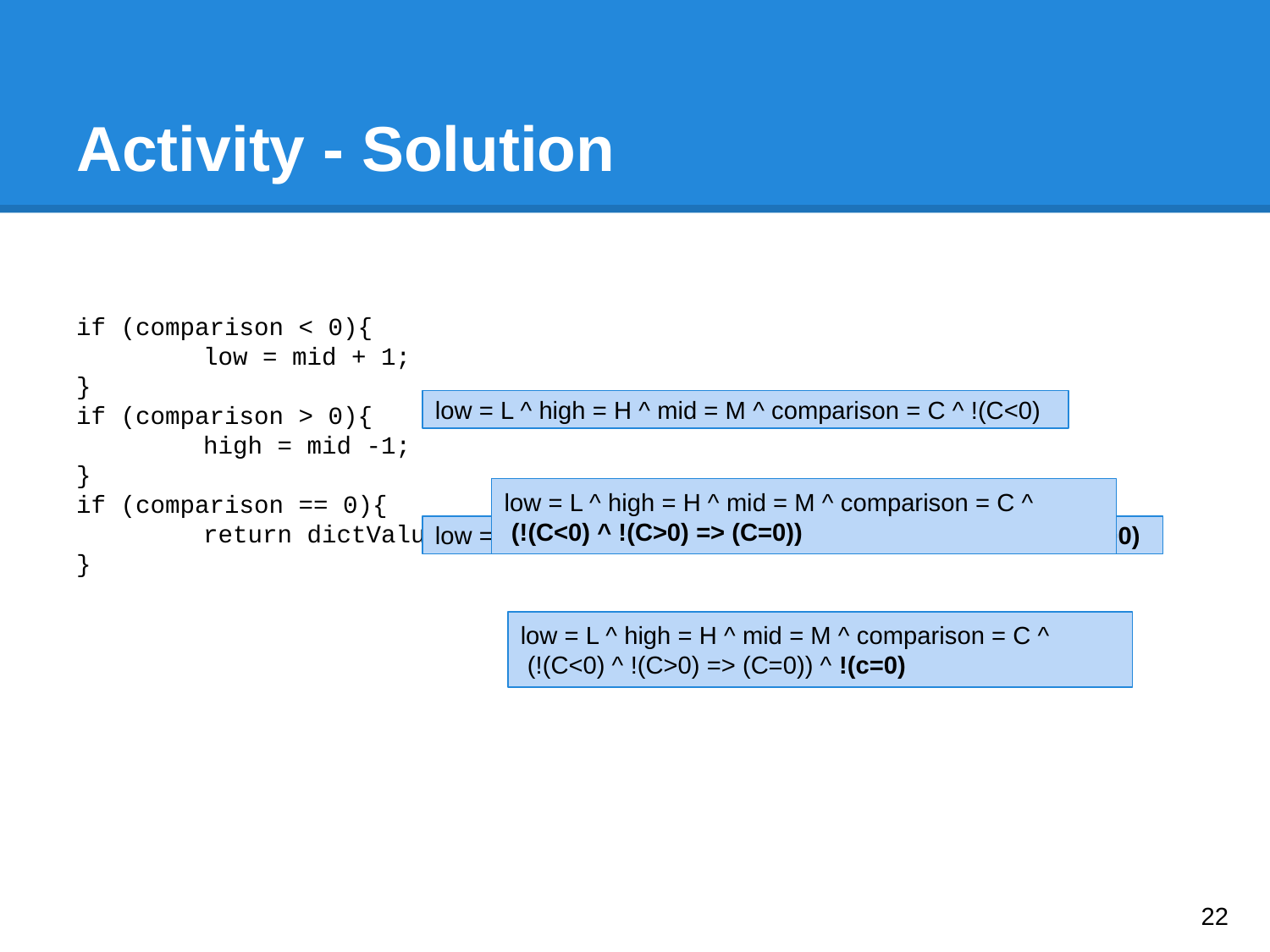

# Activity - Solution
if (comparison < 0){
	low = mid + 1;
}
if (comparison > 0){
	high = mid -1;
}
if (comparison == 0){
	return dictValues[mid];
}
low = L ^ high = H ^ mid = M ^ comparison = C ^ !(C<0)
low = L ^ high = H ^ mid = M ^ comparison = C ^
 (!(C<0) ^ !(C>0) => (C=0))
low = L ^ high = H ^ mid = M ^ comparison = C ^ !(C<0) ^ !(C>0)
low = L ^ high = H ^ mid = M ^ comparison = C ^
 (!(C<0) ^ !(C>0) => (C=0)) ^ !(c=0)
22